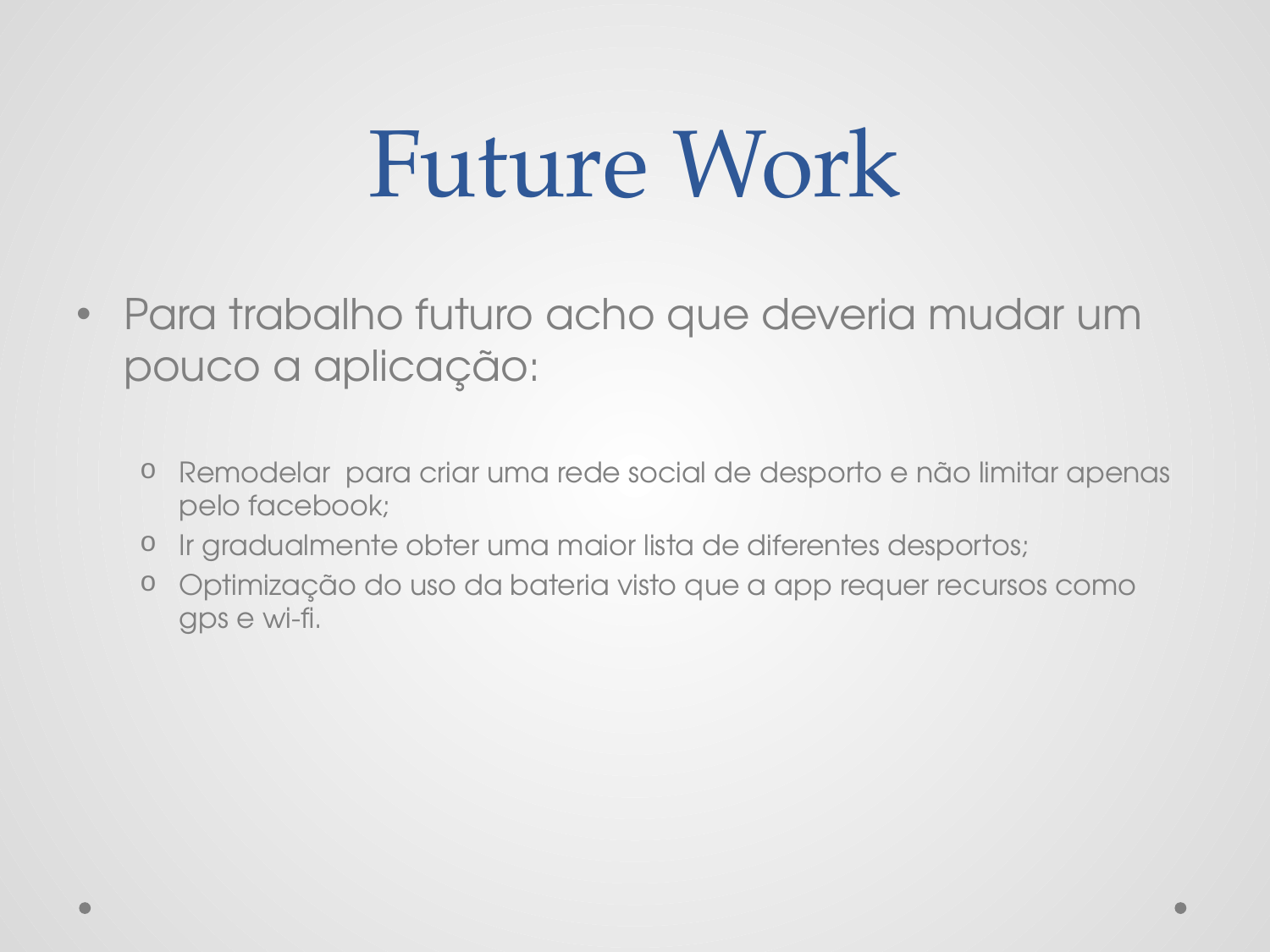

# Future Work

Para trabalho futuro acho que deveria mudar um pouco a aplicação:

Remodelar  para criar uma rede social de desporto e não limitar apenas pelo facebook;
Ir gradualmente obter uma maior lista de diferentes desportos;
Optimização do uso da bateria visto que a app requer recursos como gps e wi-fi.